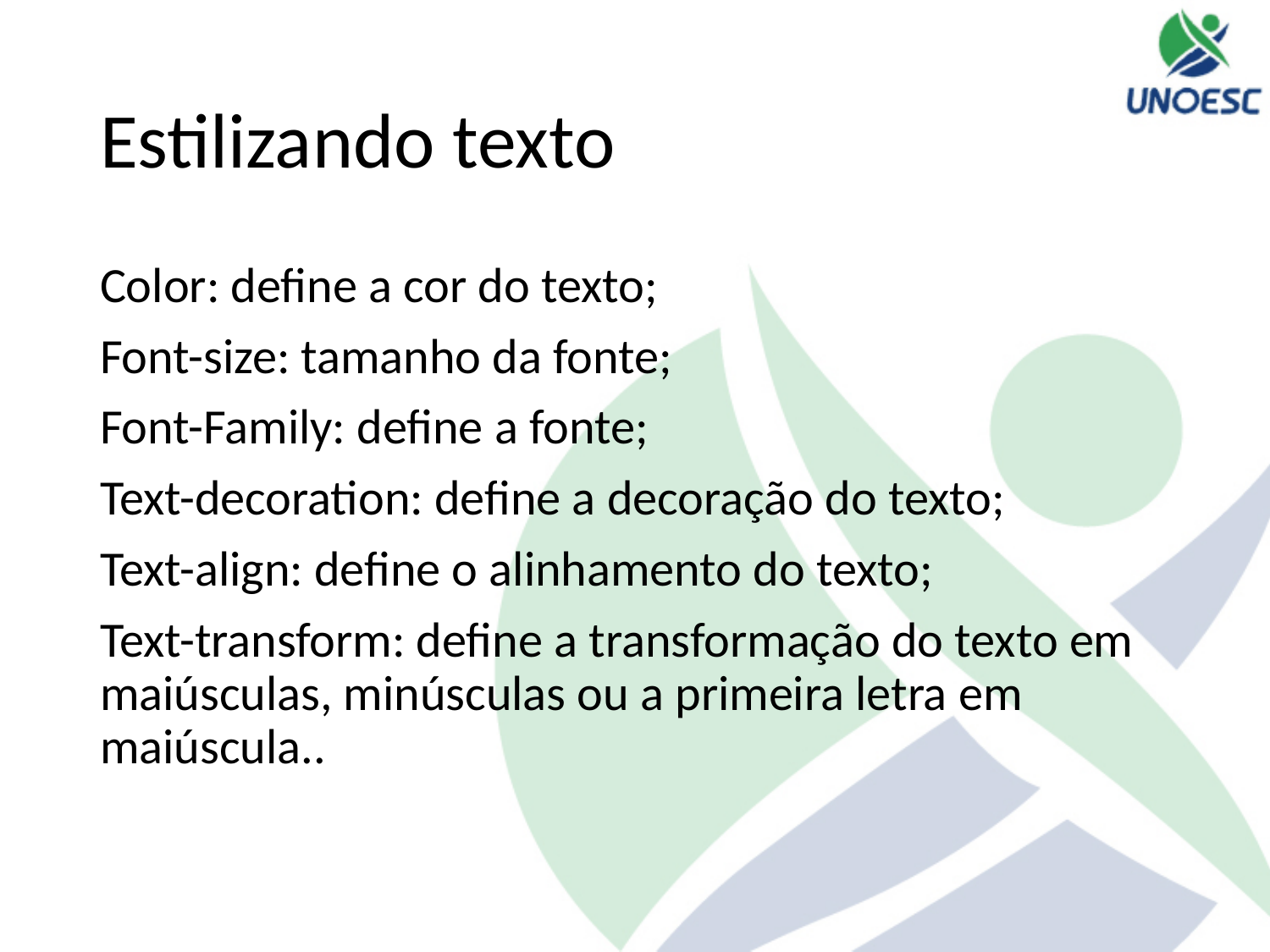

# Estilizando texto
Color: define a cor do texto;
Font-size: tamanho da fonte;
Font-Family: define a fonte;
Text-decoration: define a decoração do texto;
Text-align: define o alinhamento do texto;
Text-transform: define a transformação do texto em maiúsculas, minúsculas ou a primeira letra em maiúscula..